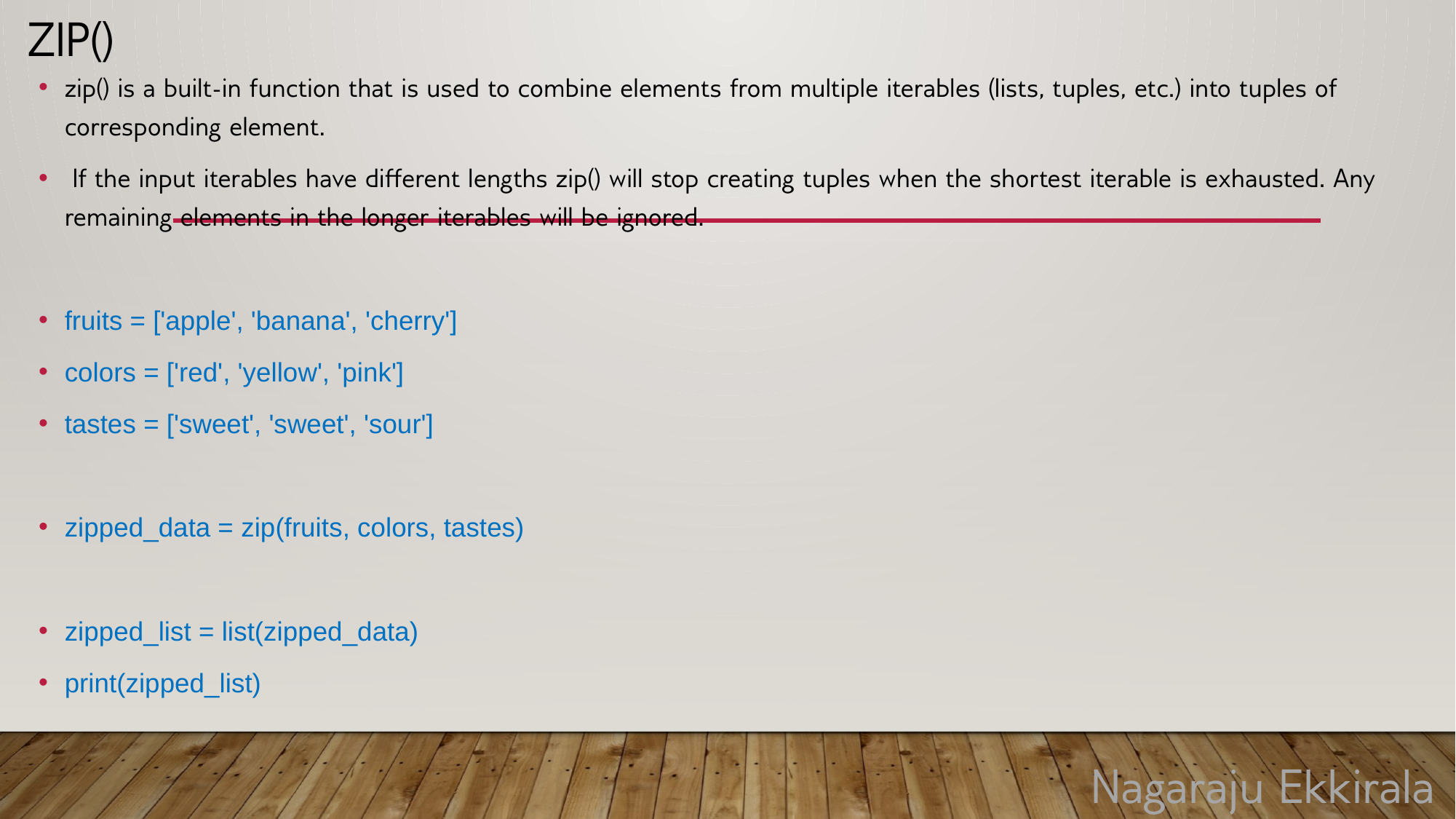

# ZIP()
zip() is a built-in function that is used to combine elements from multiple iterables (lists, tuples, etc.) into tuples of corresponding element.
 If the input iterables have different lengths zip() will stop creating tuples when the shortest iterable is exhausted. Any remaining elements in the longer iterables will be ignored.

fruits = ['apple', 'banana', 'cherry']
colors = ['red', 'yellow', 'pink']
tastes = ['sweet', 'sweet', 'sour']

zipped_data = zip(fruits, colors, tastes)

zipped_list = list(zipped_data)
print(zipped_list)